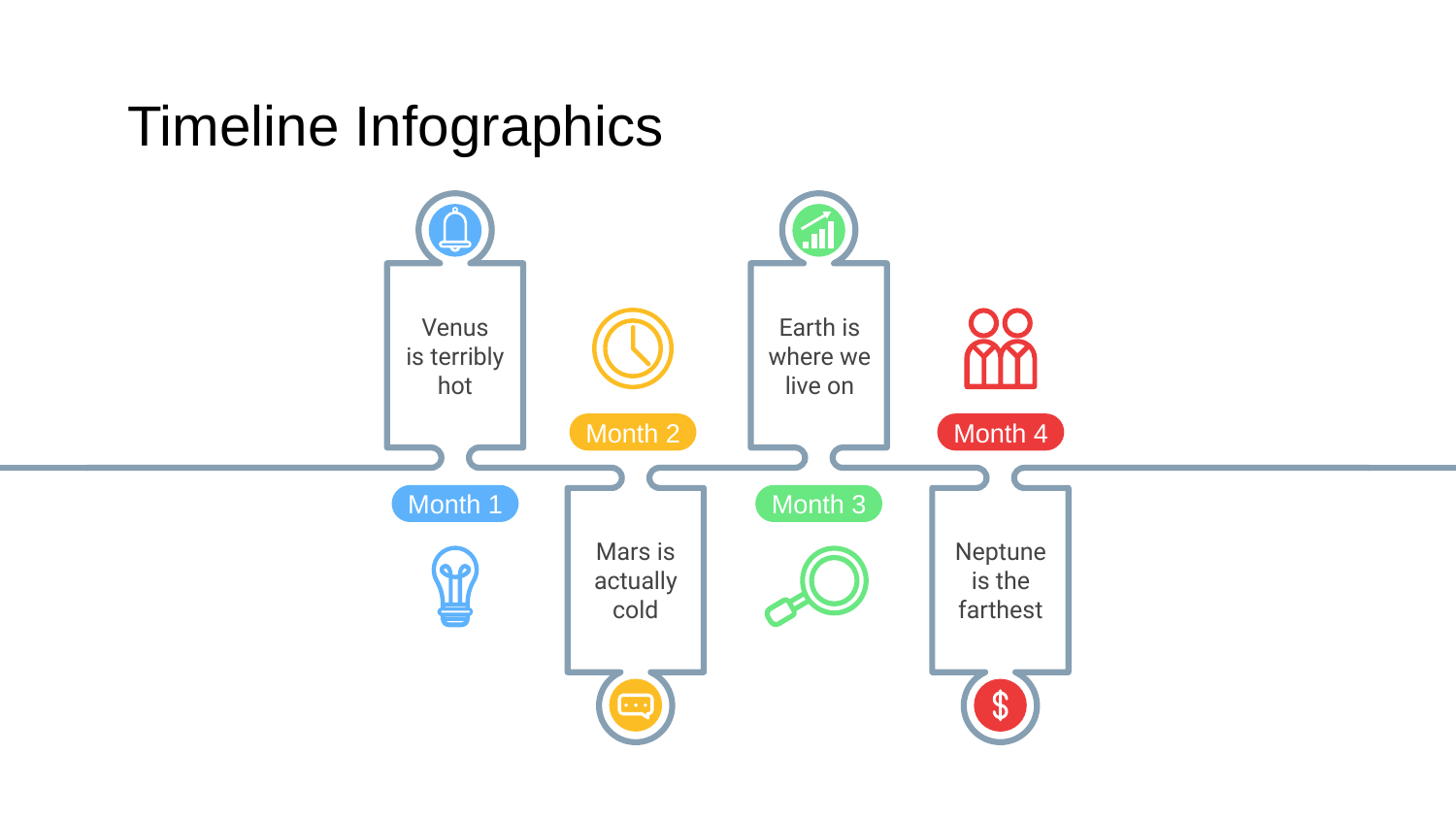

# Timeline Infographics

Venus
is terribly hot
Month 1

Earth is where we live on
Month 3

Month 2
Mars is actually cold

Month 4
Neptune is the farthest